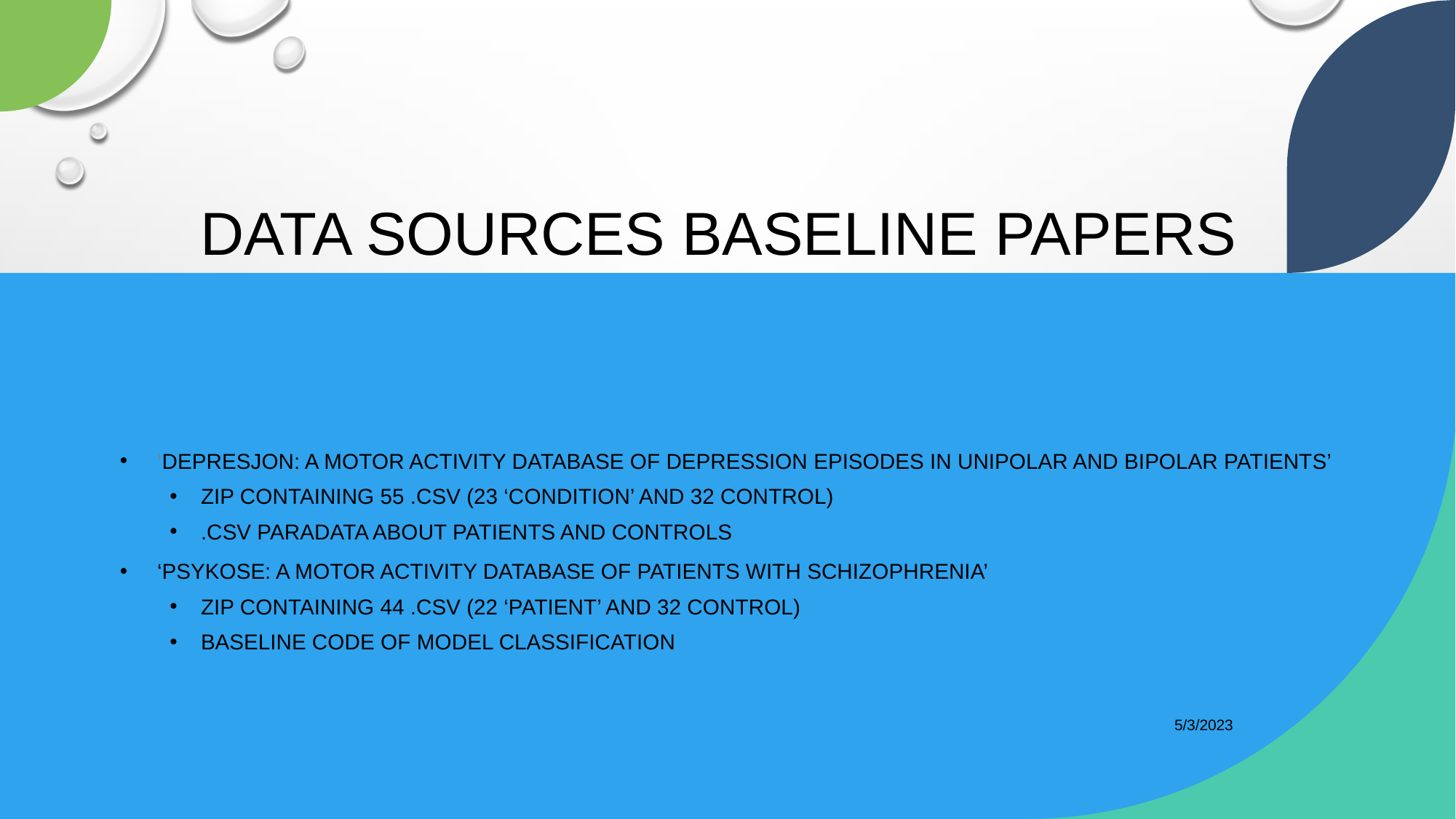

# Data sources baseline papers
‘Depresjon: A motor activity database of Depression episodes in unipolar and bipolar patients’
Zip containing 55 .csv (23 ‘condition’ and 32 control)
.csv Paradata about patients and controls
‘Psykose: A motor activity database of patients with schizophrenia’
Zip containing 44 .csv (22 ‘patient’ and 32 control)
Baseline code of model classification

Thesis 2023 J Fitzgerald R00156081
5/3/2023
6